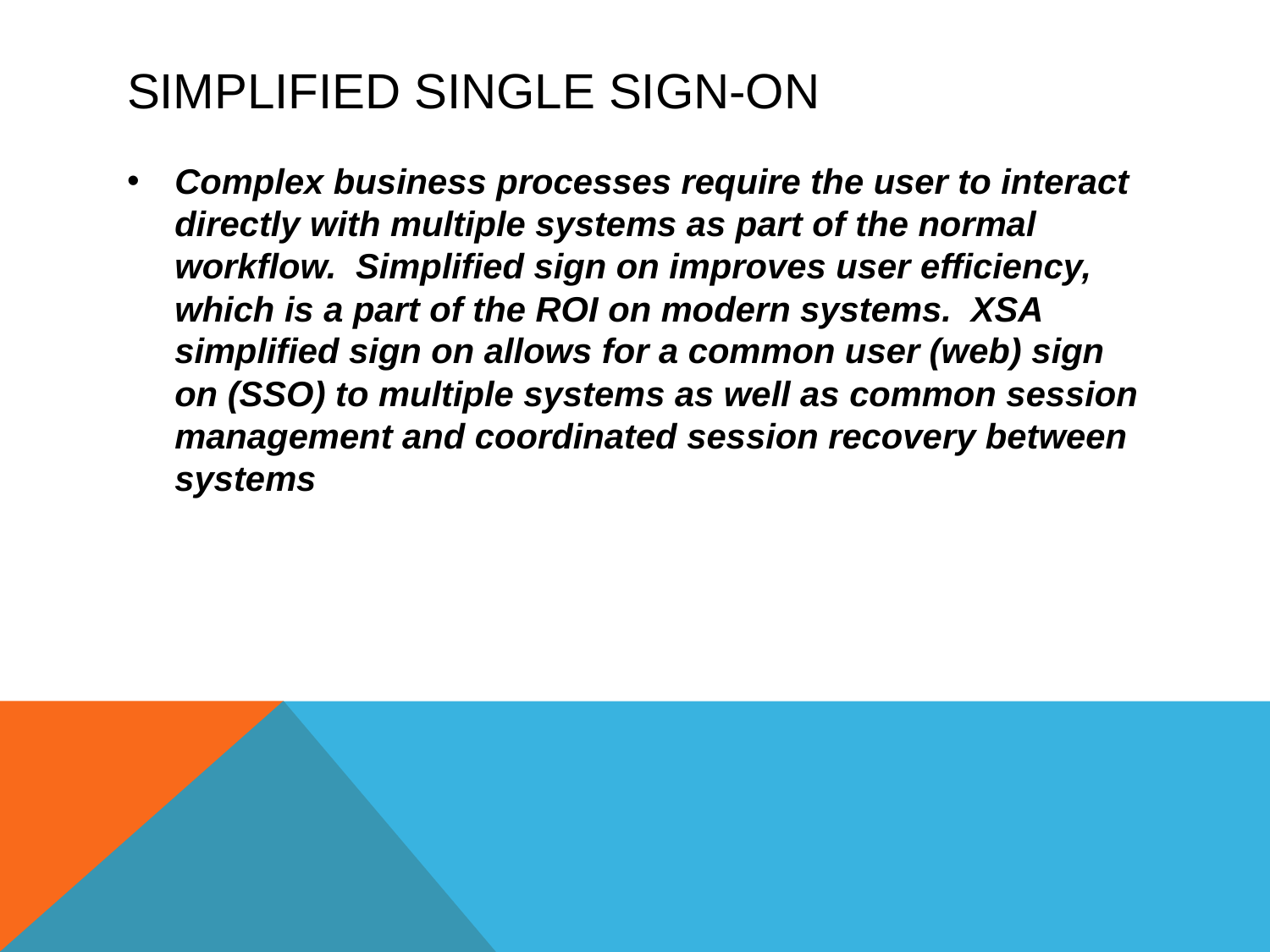

# Simplified Single sign-on
Complex business processes require the user to interact directly with multiple systems as part of the normal workflow.  Simplified sign on improves user efficiency, which is a part of the ROI on modern systems.  XSA simplified sign on allows for a common user (web) sign on (SSO) to multiple systems as well as common session management and coordinated session recovery between systems